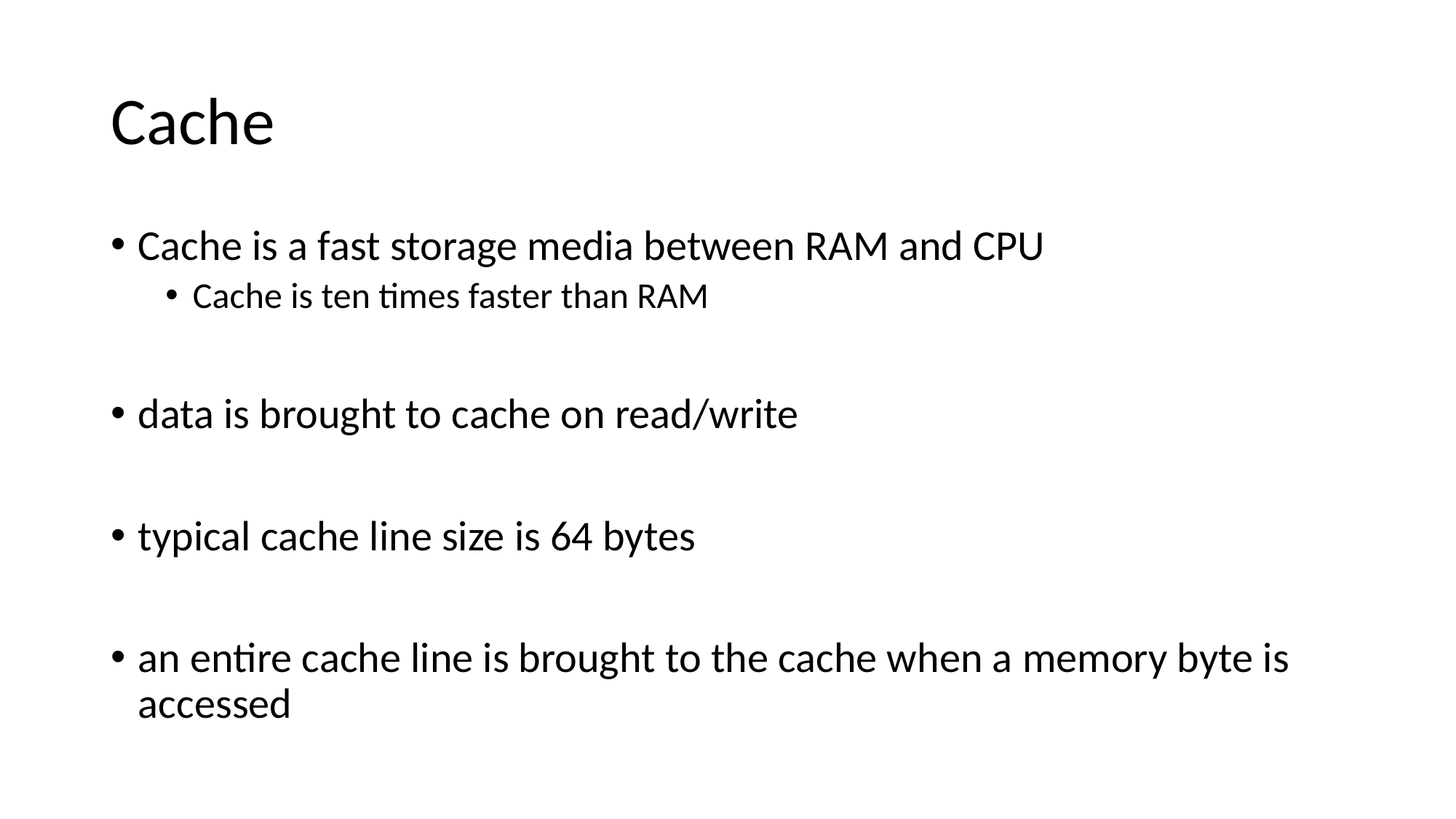

# Cache
Cache is a fast storage media between RAM and CPU
Cache is ten times faster than RAM

data is brought to cache on read/write

typical cache line size is 64 bytes

an entire cache line is brought to the cache when a memory byte is accessed